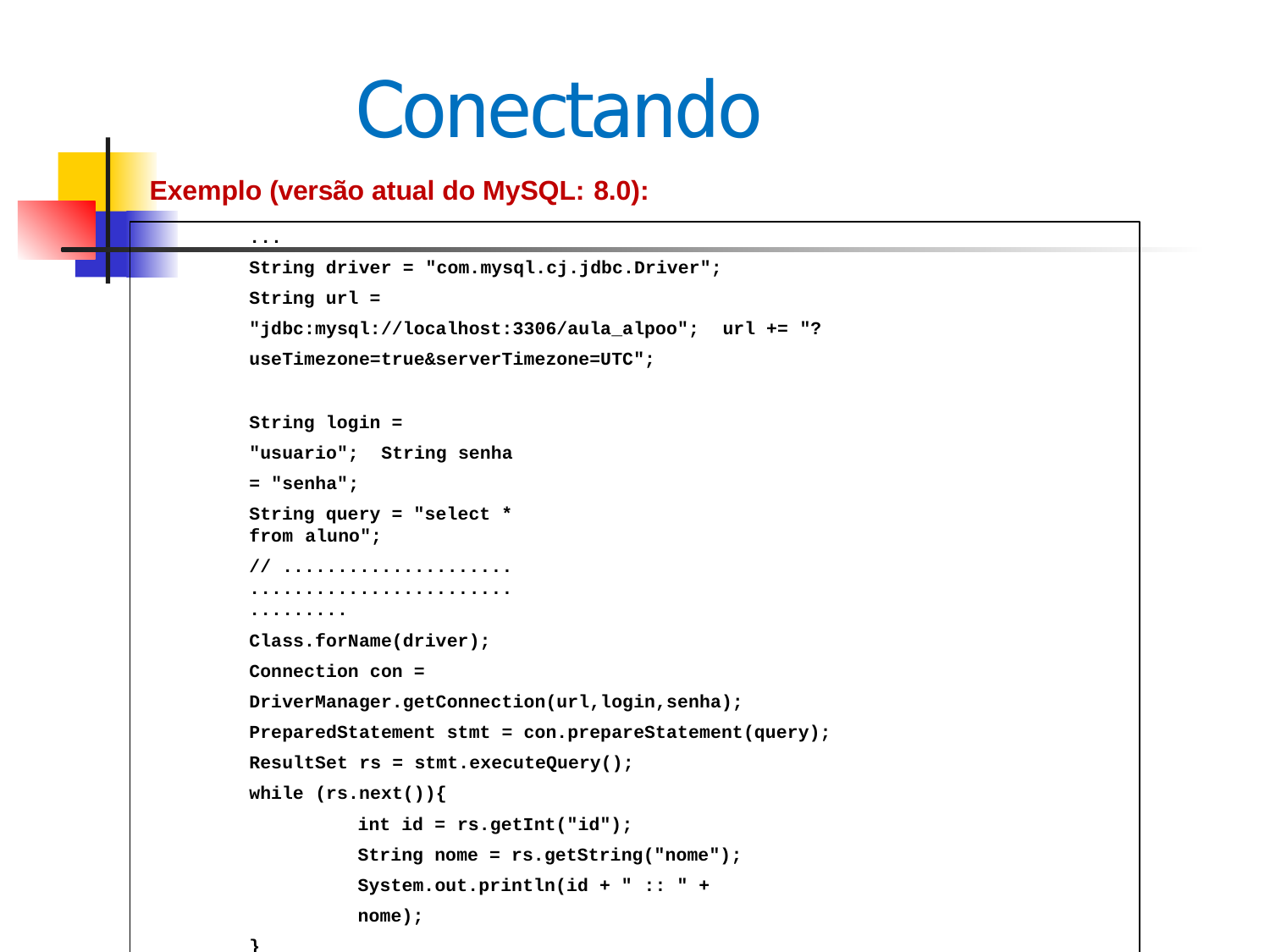

# Conectando
Exemplo (versão atual do MySQL: 8.0):
...
String driver = "com.mysql.cj.jdbc.Driver";
String url = "jdbc:mysql://localhost:3306/aula_alpoo";  url += "?useTimezone=true&serverTimezone=UTC";

String login = "usuario";  String senha = "senha";
String query = "select * from aluno";
// ......................................................
Class.forName(driver);
Connection con = DriverManager.getConnection(url,login,senha);  PreparedStatement stmt = con.prepareStatement(query);  ResultSet rs = stmt.executeQuery();
while (rs.next()){
int id = rs.getInt("id");
String nome = rs.getString("nome");  System.out.println(id + " :: " + nome);
}
...